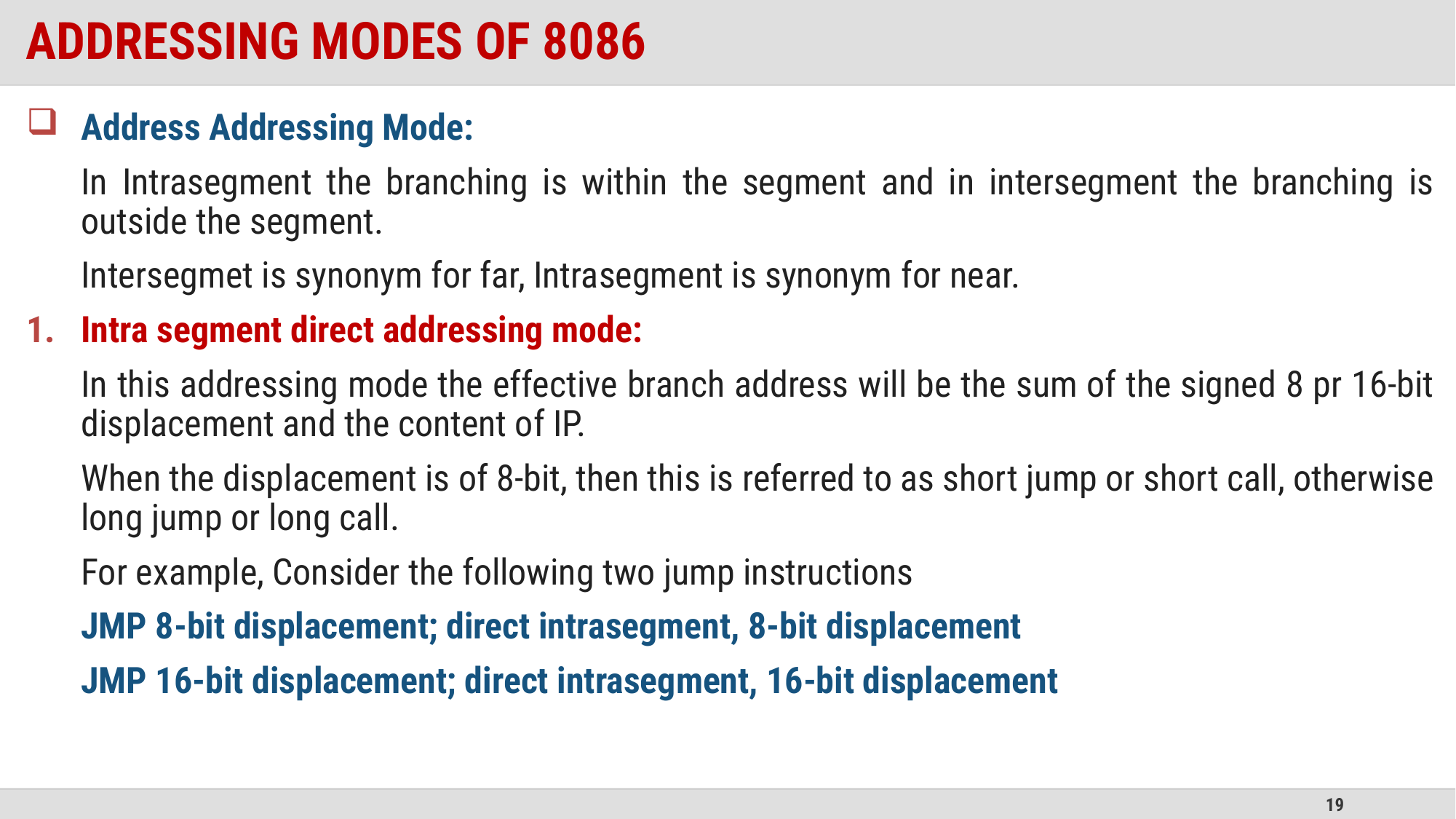

# ADDRESSING MODES OF 8086
Address Addressing Mode:
	In Intrasegment the branching is within the segment and in intersegment the branching is outside the segment.
	Intersegmet is synonym for far, Intrasegment is synonym for near.
Intra segment direct addressing mode:
	In this addressing mode the effective branch address will be the sum of the signed 8 pr 16-bit displacement and the content of IP.
	When the displacement is of 8-bit, then this is referred to as short jump or short call, otherwise long jump or long call.
	For example, Consider the following two jump instructions
	JMP 8-bit displacement; direct intrasegment, 8-bit displacement
	JMP 16-bit displacement; direct intrasegment, 16-bit displacement